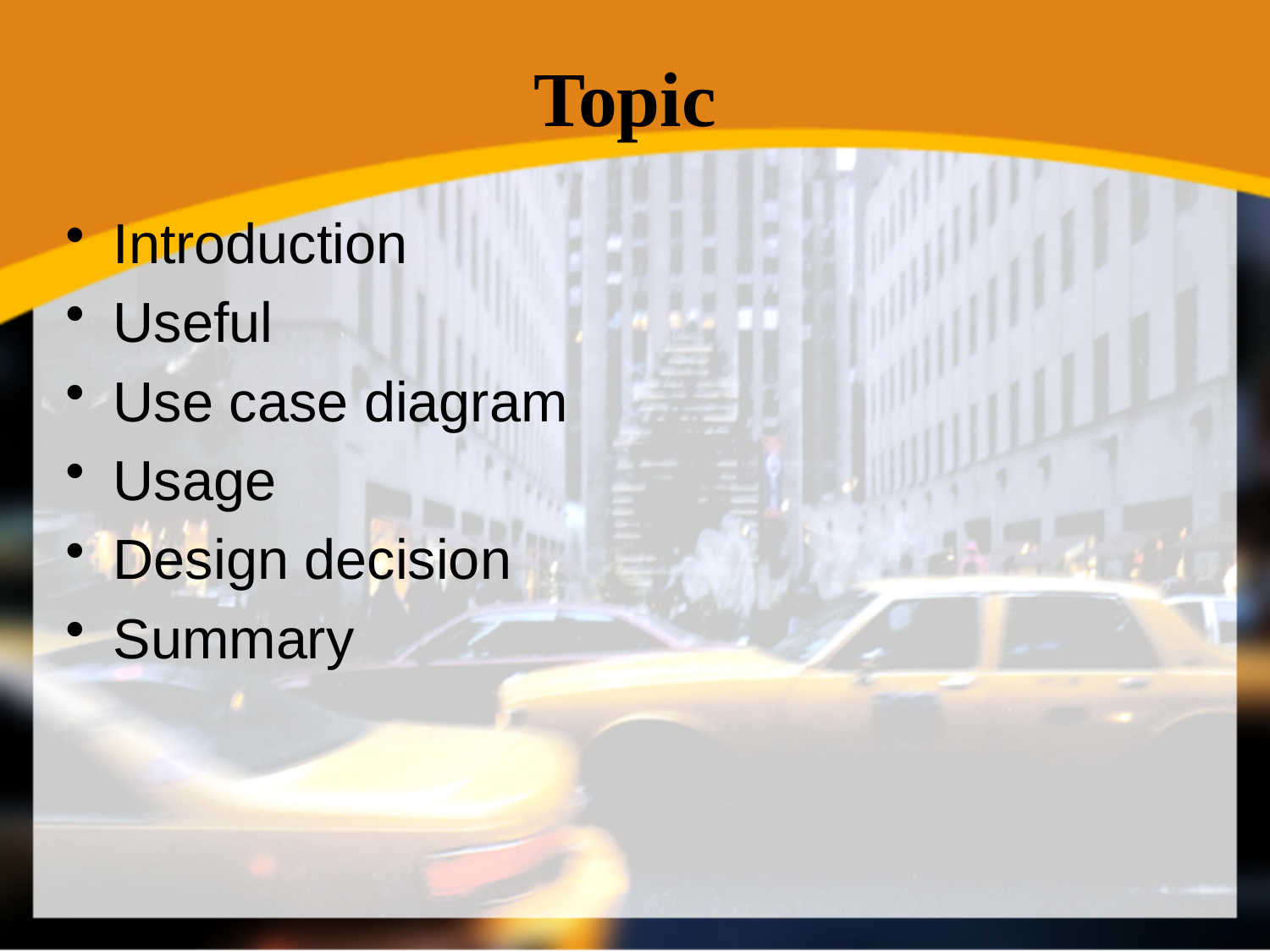

# Topic
Introduction
Useful
Use case diagram
Usage
Design decision
Summary